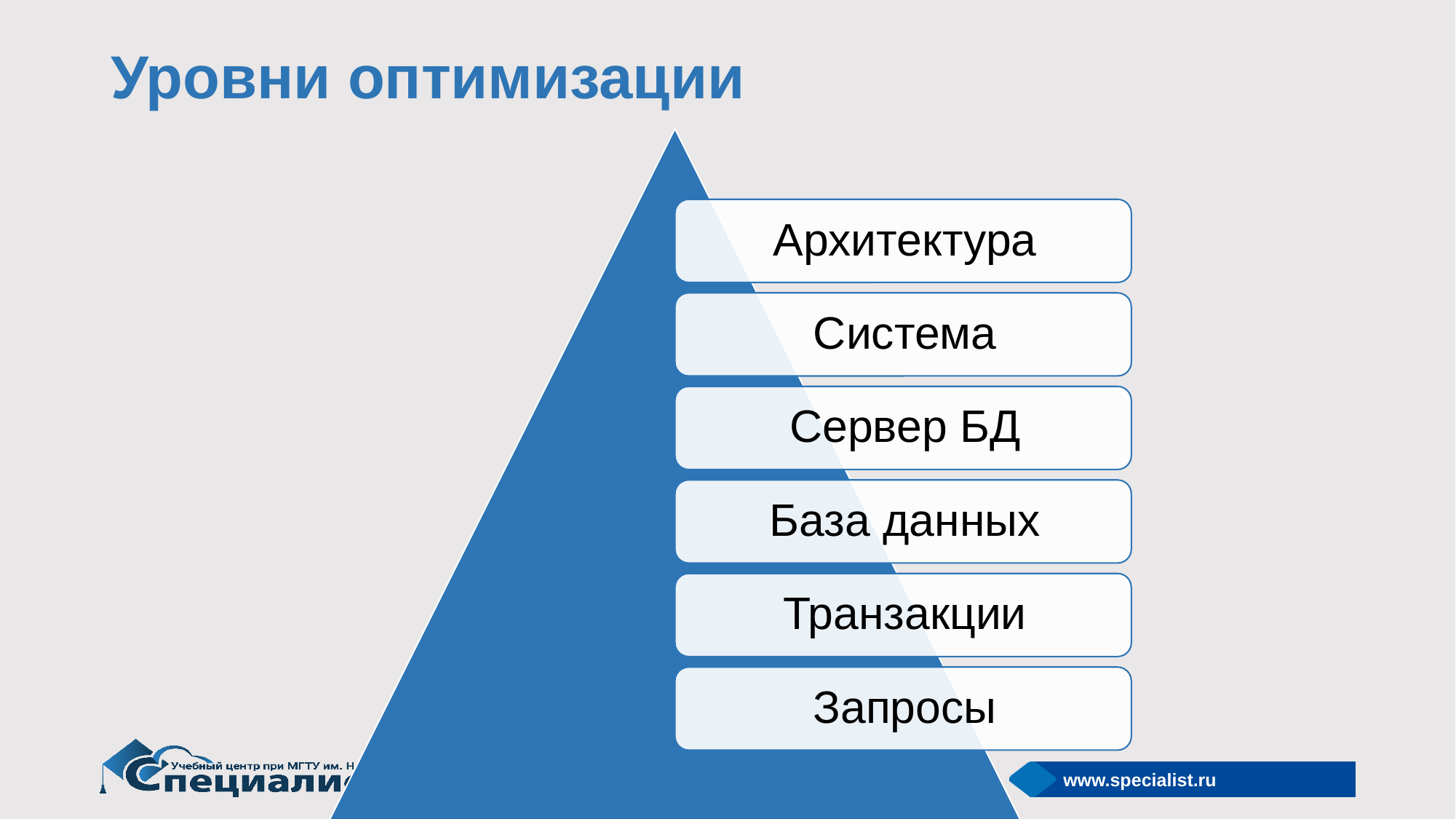

# Уровни оптимизации
Архитектура
Система
Сервер БД
База данных
Транзакции
Запросы